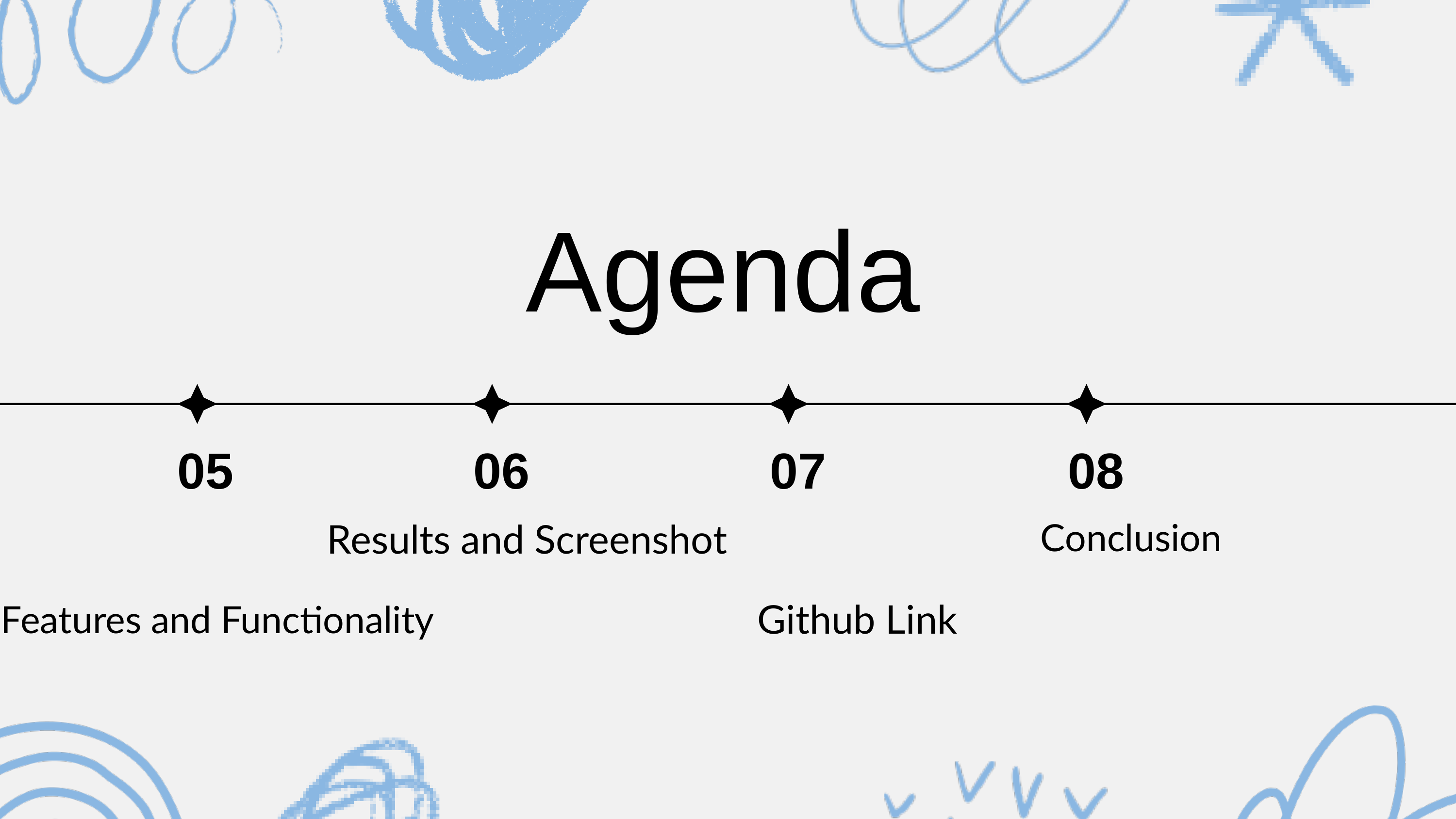

Agenda

05
06
07
08
Results and Screenshot
Conclusion
Github Link
Features and Functionality